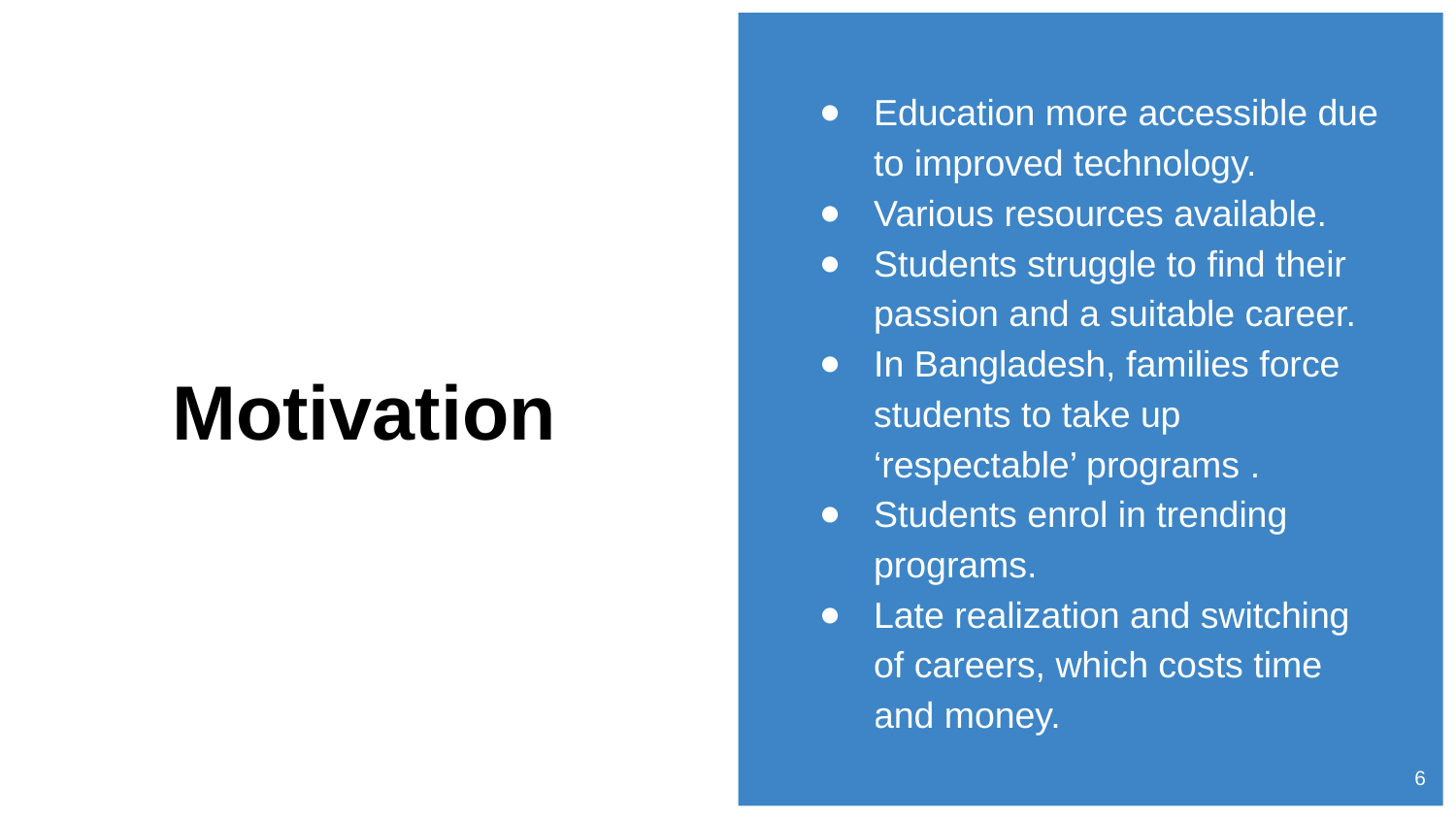

Education more accessible due to improved technology.
Various resources available.
Students struggle to find their passion and a suitable career.
In Bangladesh, families force students to take up ‘respectable’ programs .
Students enrol in trending programs.
Late realization and switching of careers, which costs time and money.
# Motivation

6